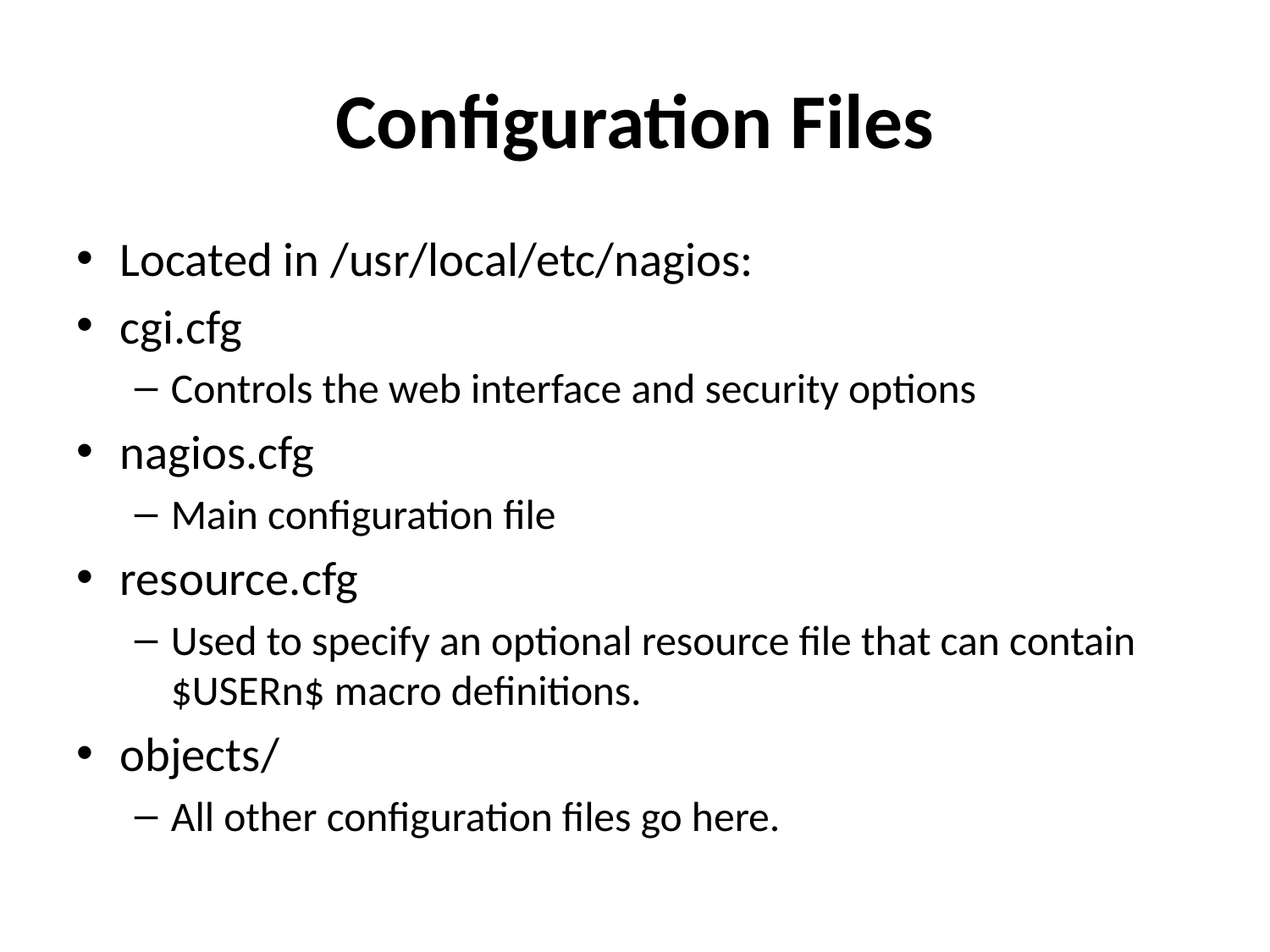

# Configuration Files
Located in /usr/local/etc/nagios:
cgi.cfg
Controls the web interface and security options
nagios.cfg
Main configuration file
resource.cfg
Used to specify an optional resource file that can contain $USERn$ macro definitions.
objects/
All other configuration files go here.